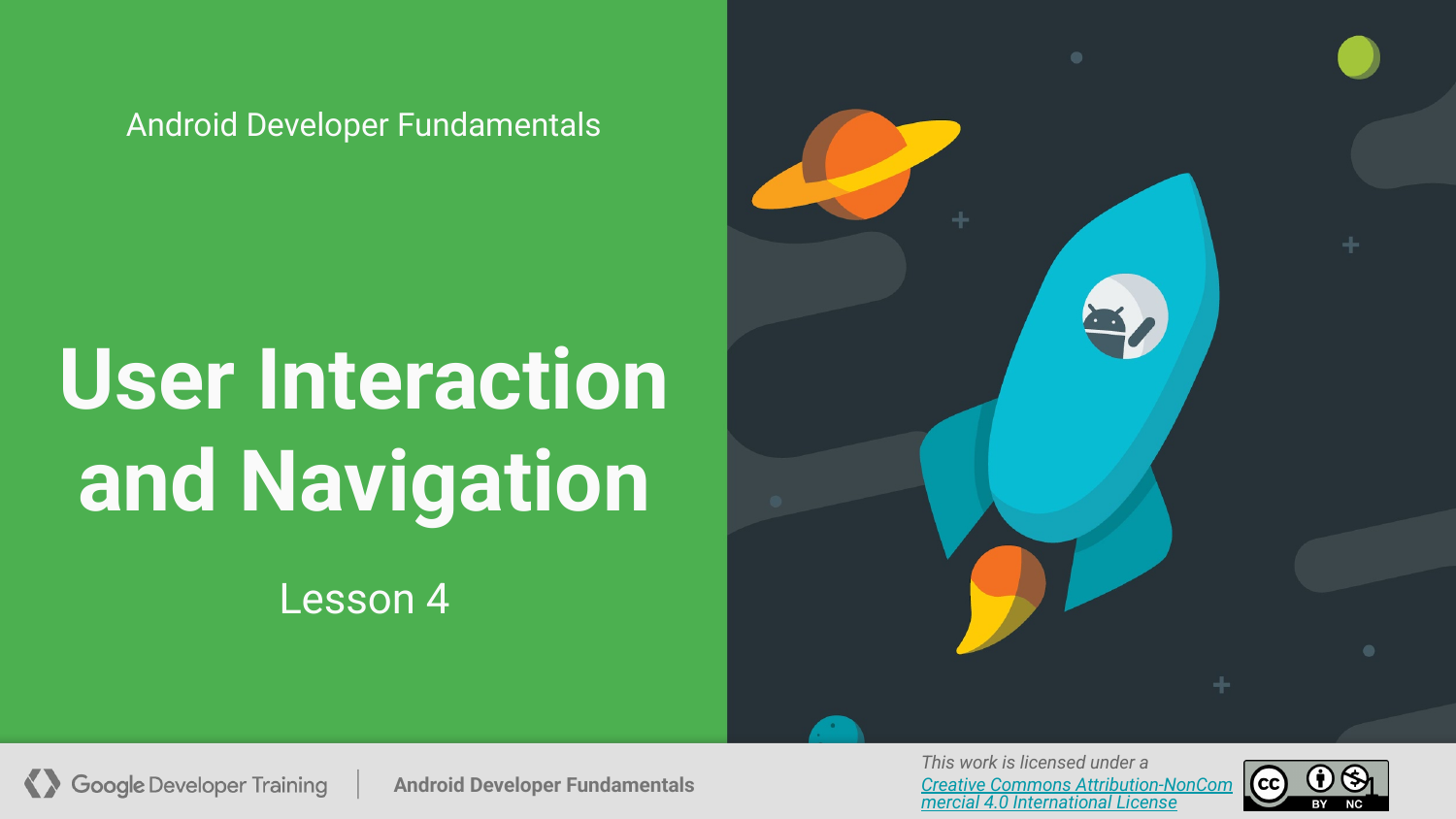

Android Developer Fundamentals
# User Interaction and Navigation
Lesson 4
1
1
1